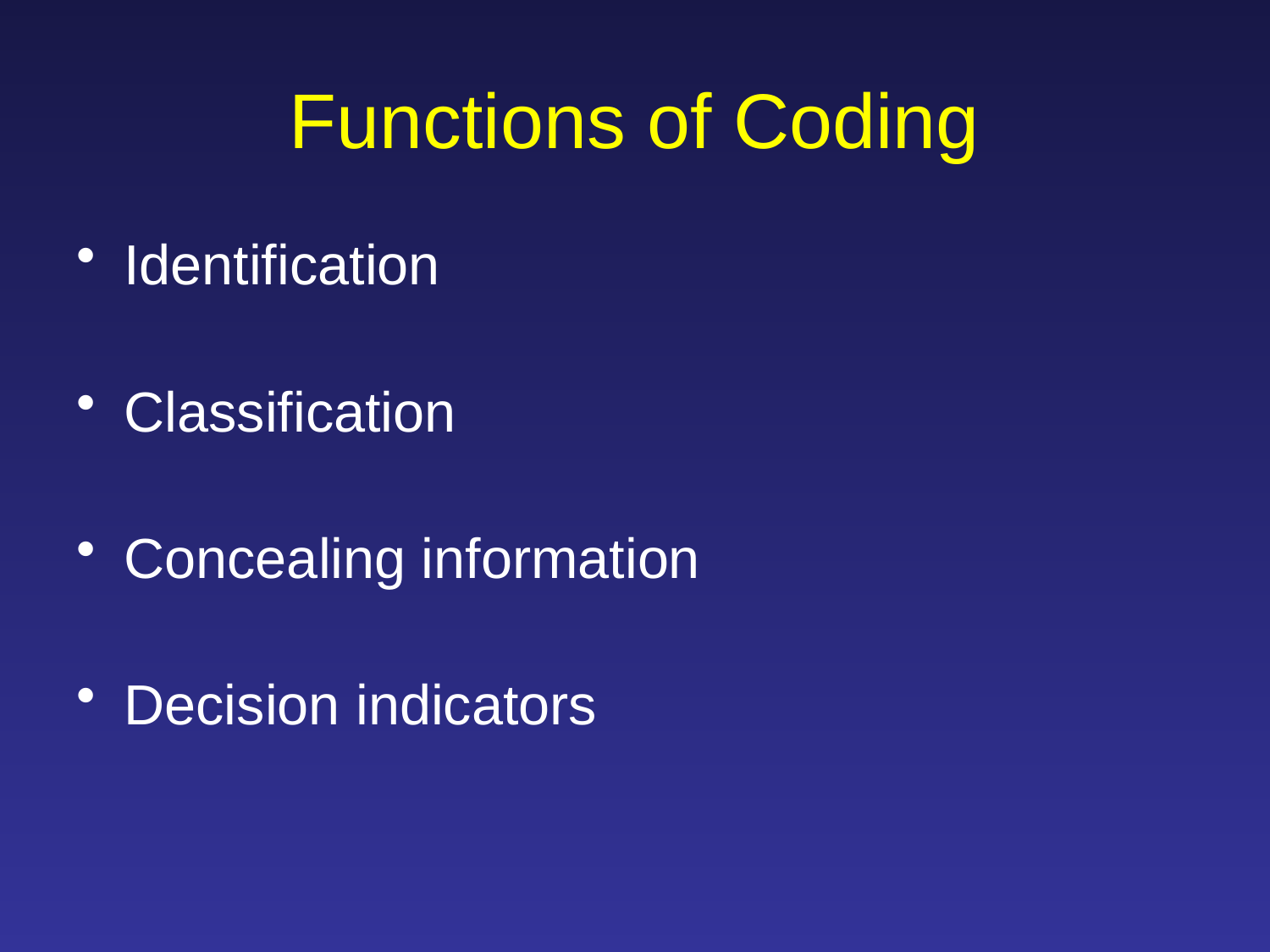

Functions of Coding
Identification
Classification
Concealing information
Decision indicators